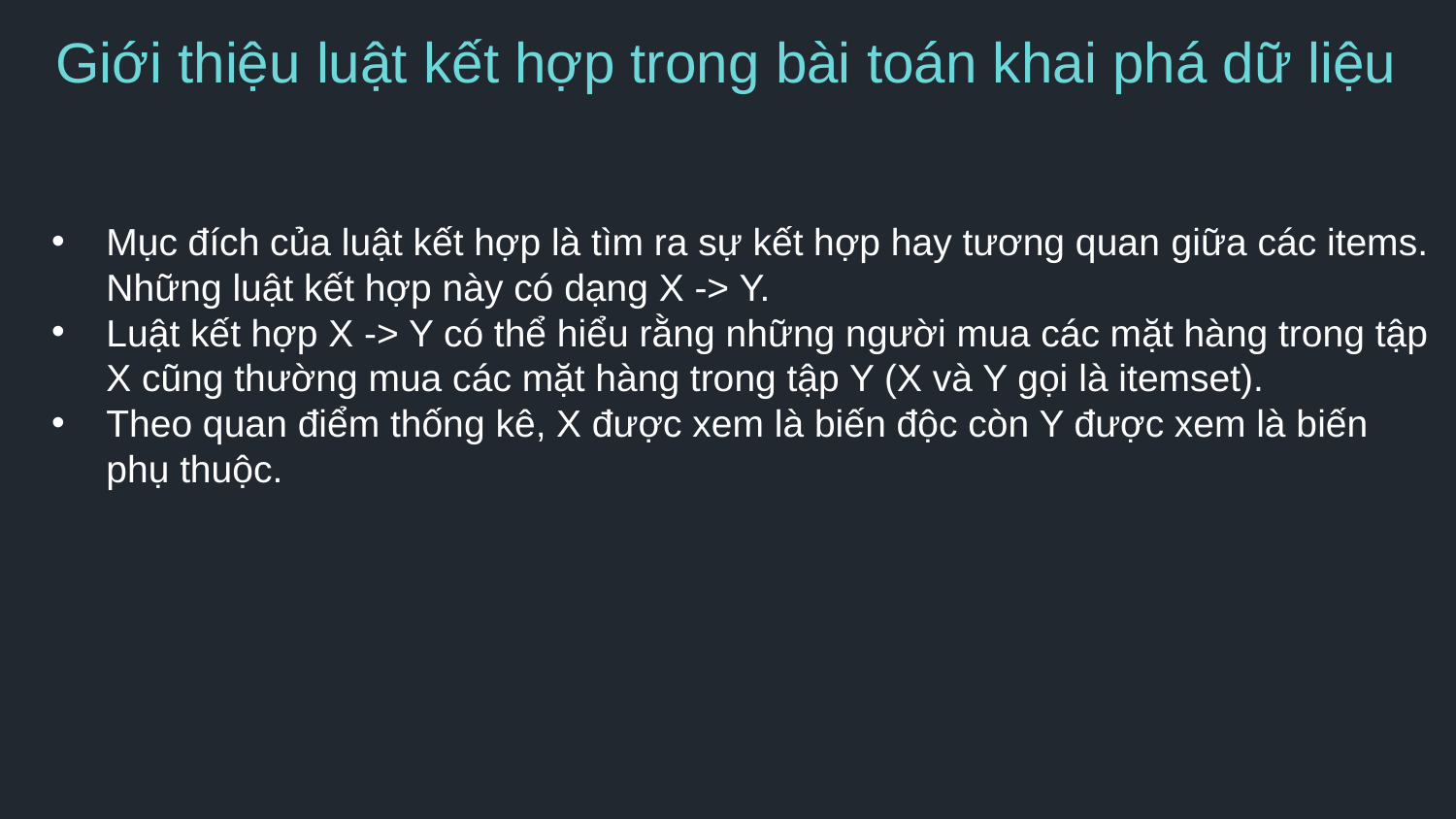

Giới thiệu luật kết hợp trong bài toán khai phá dữ liệu
Mục đích của luật kết hợp là tìm ra sự kết hợp hay tương quan giữa các items. Những luật kết hợp này có dạng X -> Y.
Luật kết hợp X -> Y có thể hiểu rằng những người mua các mặt hàng trong tập X cũng thường mua các mặt hàng trong tập Y (X và Y gọi là itemset).
Theo quan điểm thống kê, X được xem là biến độc còn Y được xem là biến phụ thuộc.